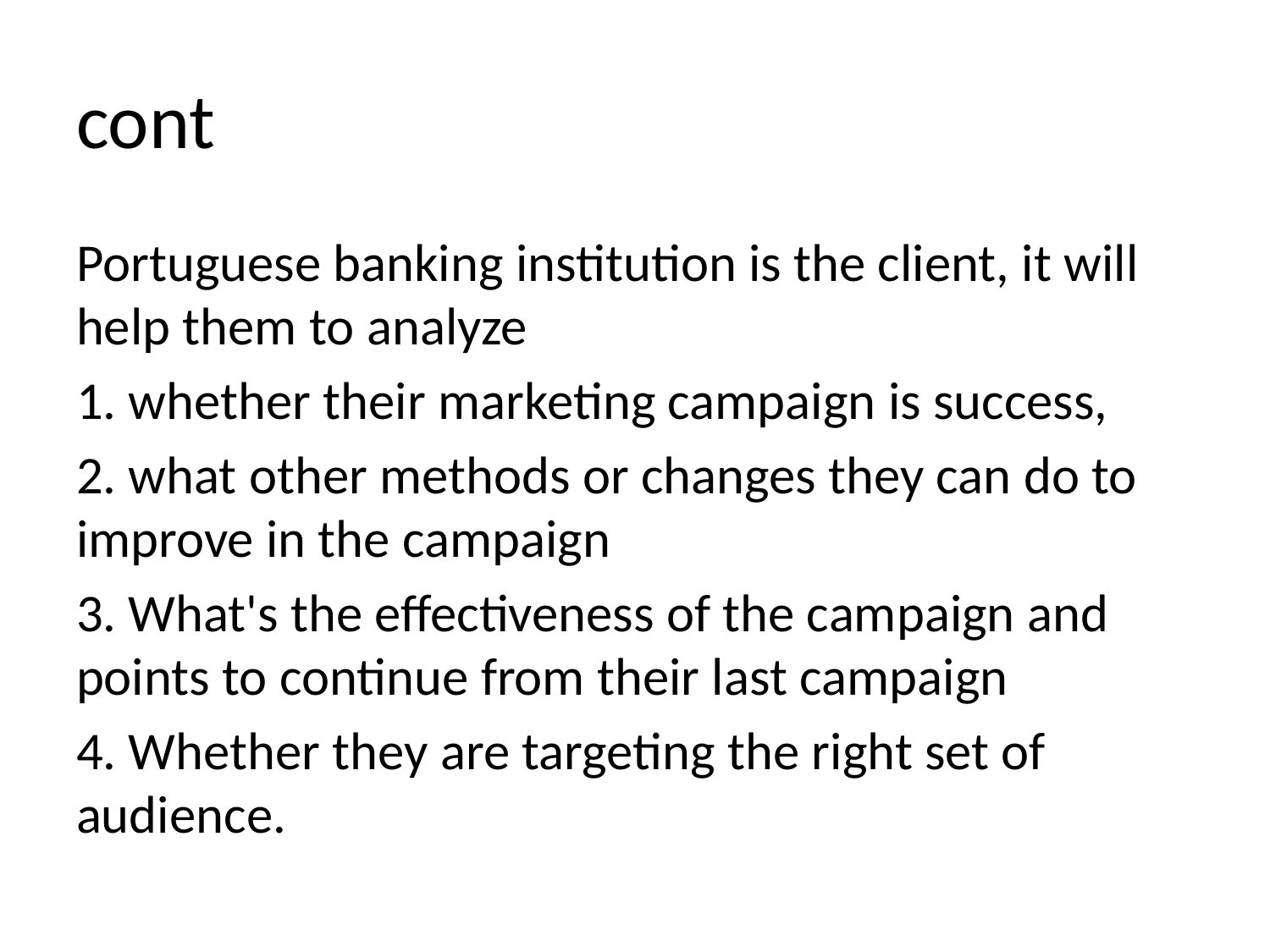

# cont
Portuguese banking institution is the client, it will help them to analyze
1. whether their marketing campaign is success,
2. what other methods or changes they can do to improve in the campaign
3. What's the effectiveness of the campaign and points to continue from their last campaign
4. Whether they are targeting the right set of audience.